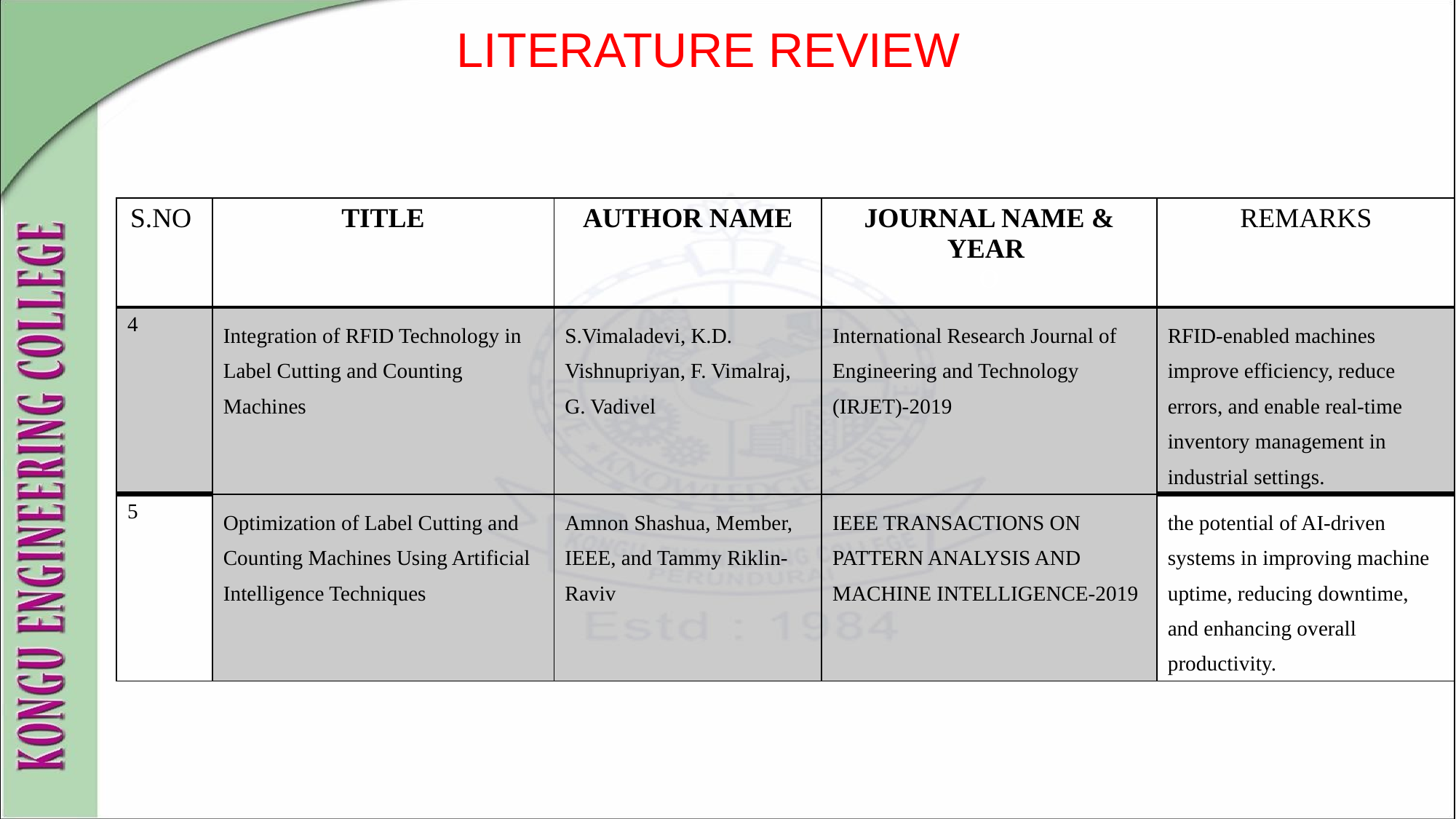

# LITERATURE REVIEW
| S.NO | TITLE | AUTHOR NAME | JOURNAL NAME & YEAR O | REMARKS |
| --- | --- | --- | --- | --- |
| 4 | Integration of RFID Technology in Label Cutting and Counting Machines | S.Vimaladevi, K.D. Vishnupriyan, F. Vimalraj, G. Vadivel | International Research Journal of Engineering and Technology (IRJET)-2019 | RFID-enabled machines improve efficiency, reduce errors, and enable real-time inventory management in industrial settings. |
| 5 | Optimization of Label Cutting and Counting Machines Using Artificial Intelligence Techniques | Amnon Shashua, Member, IEEE, and Tammy Riklin-Raviv | IEEE TRANSACTIONS ON PATTERN ANALYSIS AND MACHINE INTELLIGENCE-2019 | the potential of AI-driven systems in improving machine uptime, reducing downtime, and enhancing overall productivity. |